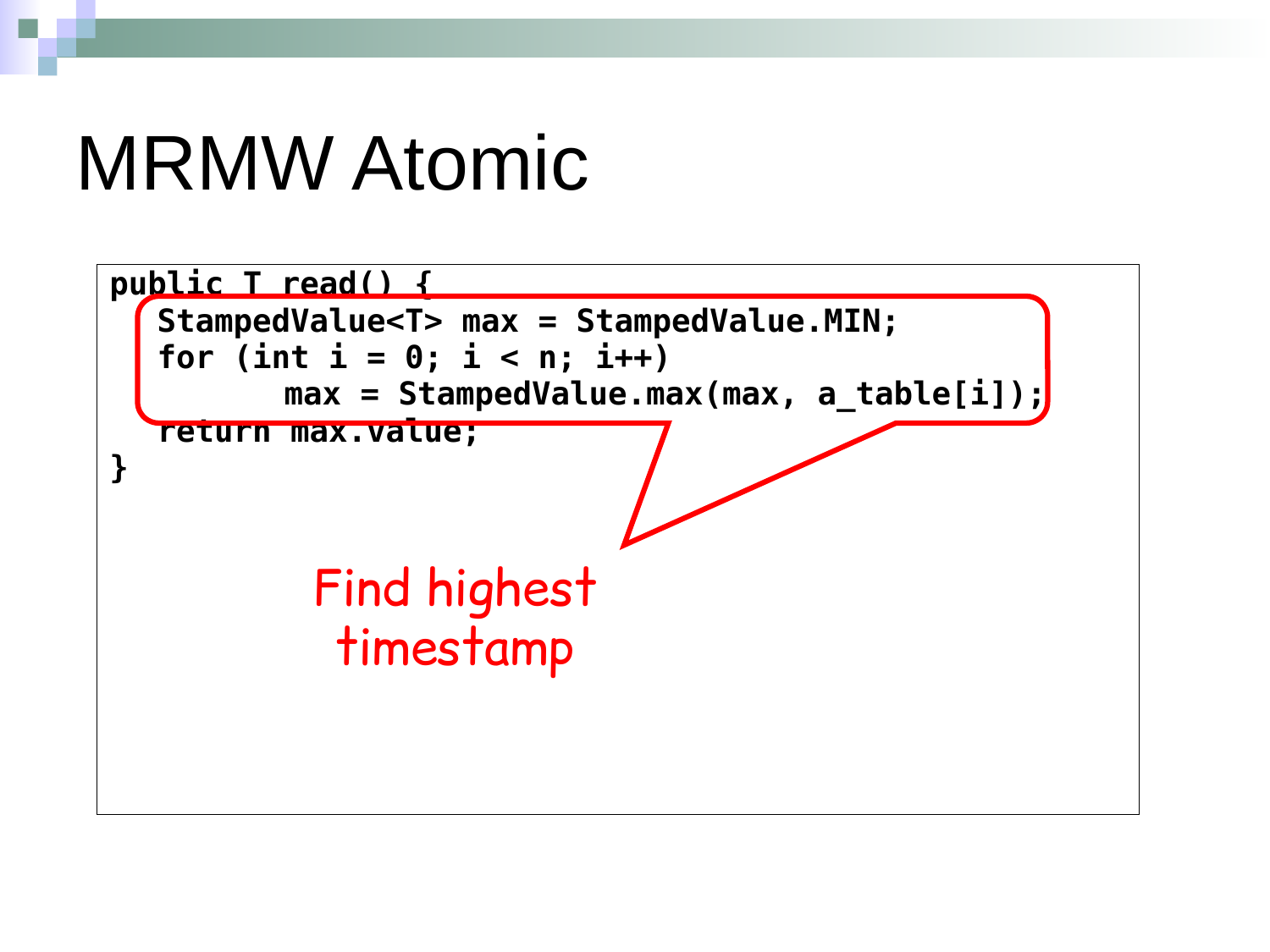

MRMW Atomic
public T read() {
	StampedValue<T> max = StampedValue.MIN;
	for (int i = 0; i < n; i++)
		max = StampedValue.max(max, a_table[i]);
	return max.value;
}

Find highest timestamp